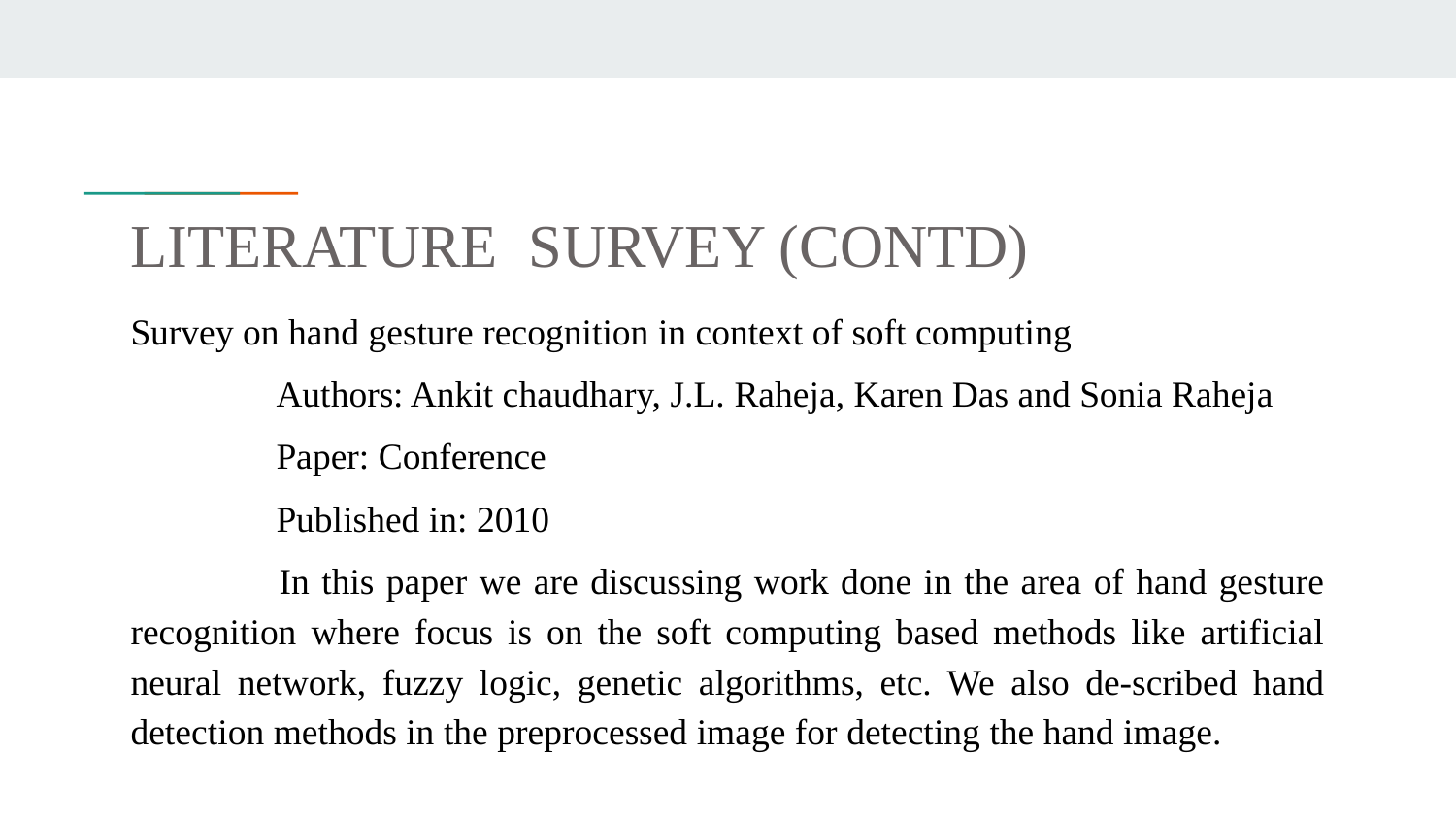

# LITERATURE  SURVEY (CONTD)
Survey on hand gesture recognition in context of soft computing
 	Authors: Ankit chaudhary, J.L. Raheja, Karen Das and Sonia Raheja
 	Paper: Conference
 	Published in: 2010
 	In this paper we are discussing work done in the area of hand gesture recognition where focus is on the soft computing based methods like artificial neural network, fuzzy logic, genetic algorithms, etc. We also de-scribed hand detection methods in the preprocessed image for detecting the hand image.